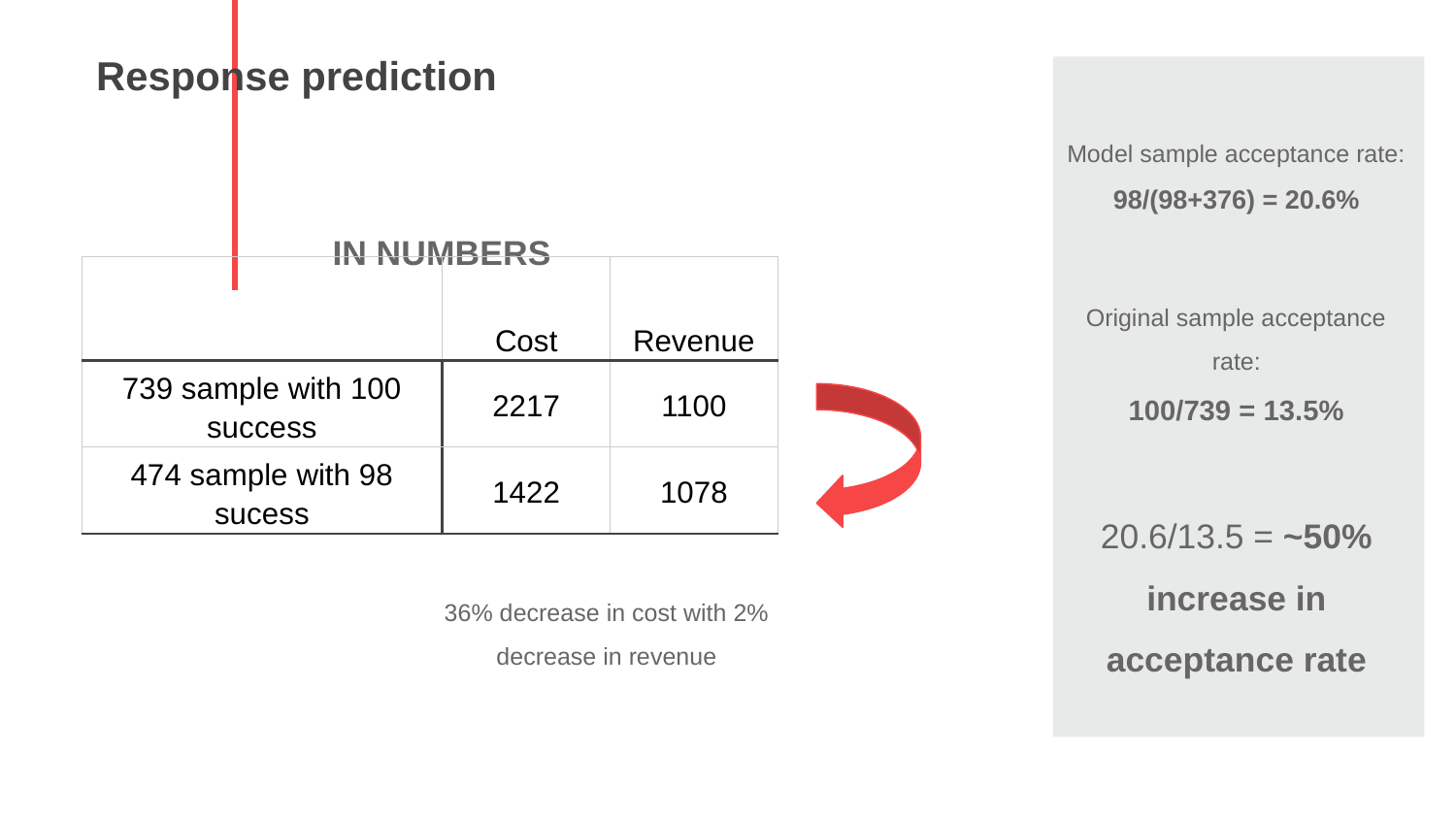

# Response prediction
Model sample acceptance rate:
98/(98+376) = 20.6%
IN NUMBERS

|  | Cost | Revenue |
| --- | --- | --- |
| 739 sample with 100 success | 2217 | 1100 |
| 474 sample with 98 sucess | 1422 | 1078 |
Original sample acceptance rate:
100/739 = 13.5%

20.6/13.5 = ~50% increase in acceptance rate
36% decrease in cost with 2% decrease in revenue